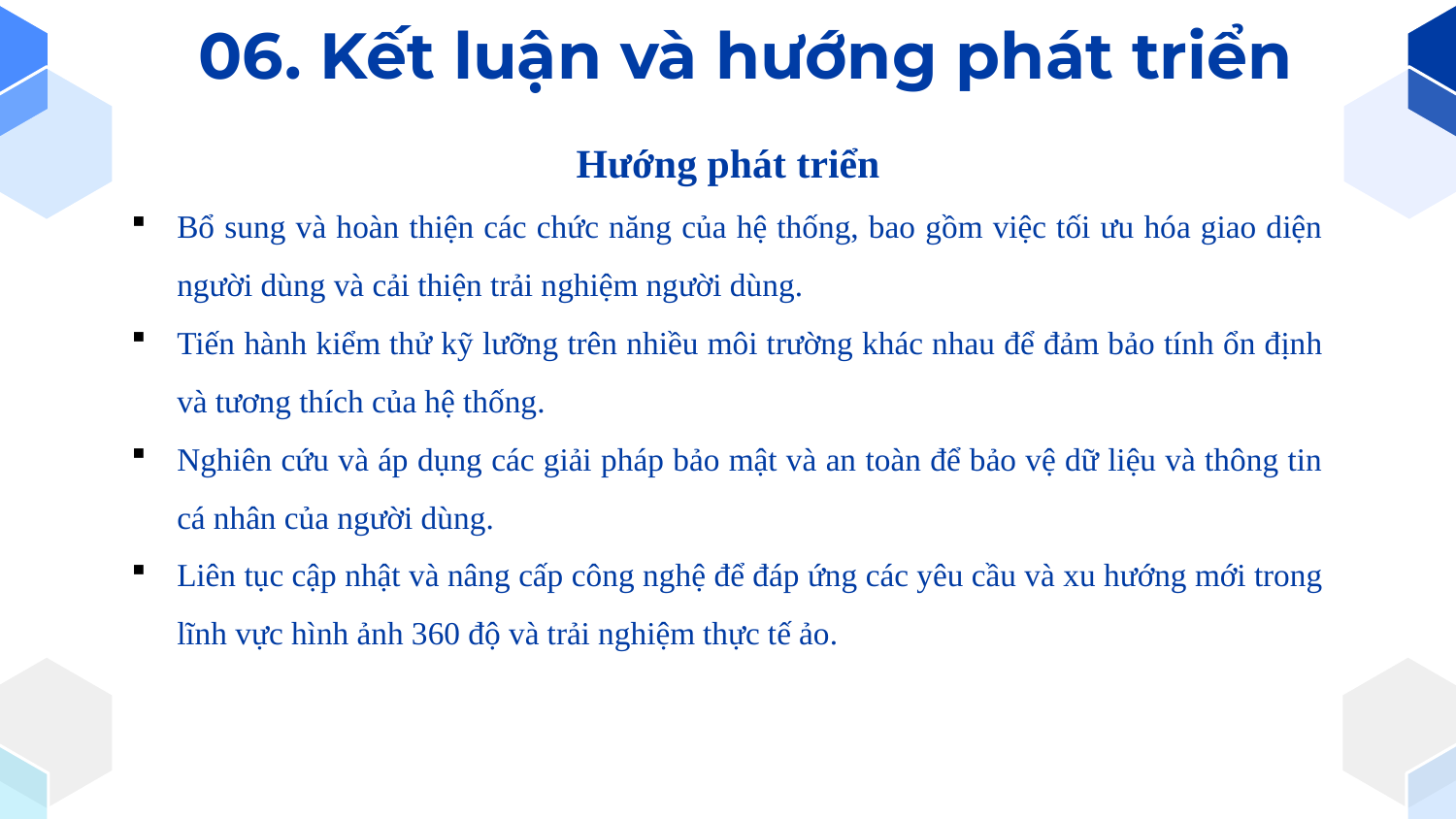

06. Kết luận và hướng phát triển
Hướng phát triển
Bổ sung và hoàn thiện các chức năng của hệ thống, bao gồm việc tối ưu hóa giao diện người dùng và cải thiện trải nghiệm người dùng.
Tiến hành kiểm thử kỹ lưỡng trên nhiều môi trường khác nhau để đảm bảo tính ổn định và tương thích của hệ thống.
Nghiên cứu và áp dụng các giải pháp bảo mật và an toàn để bảo vệ dữ liệu và thông tin cá nhân của người dùng.
Liên tục cập nhật và nâng cấp công nghệ để đáp ứng các yêu cầu và xu hướng mới trong lĩnh vực hình ảnh 360 độ và trải nghiệm thực tế ảo.